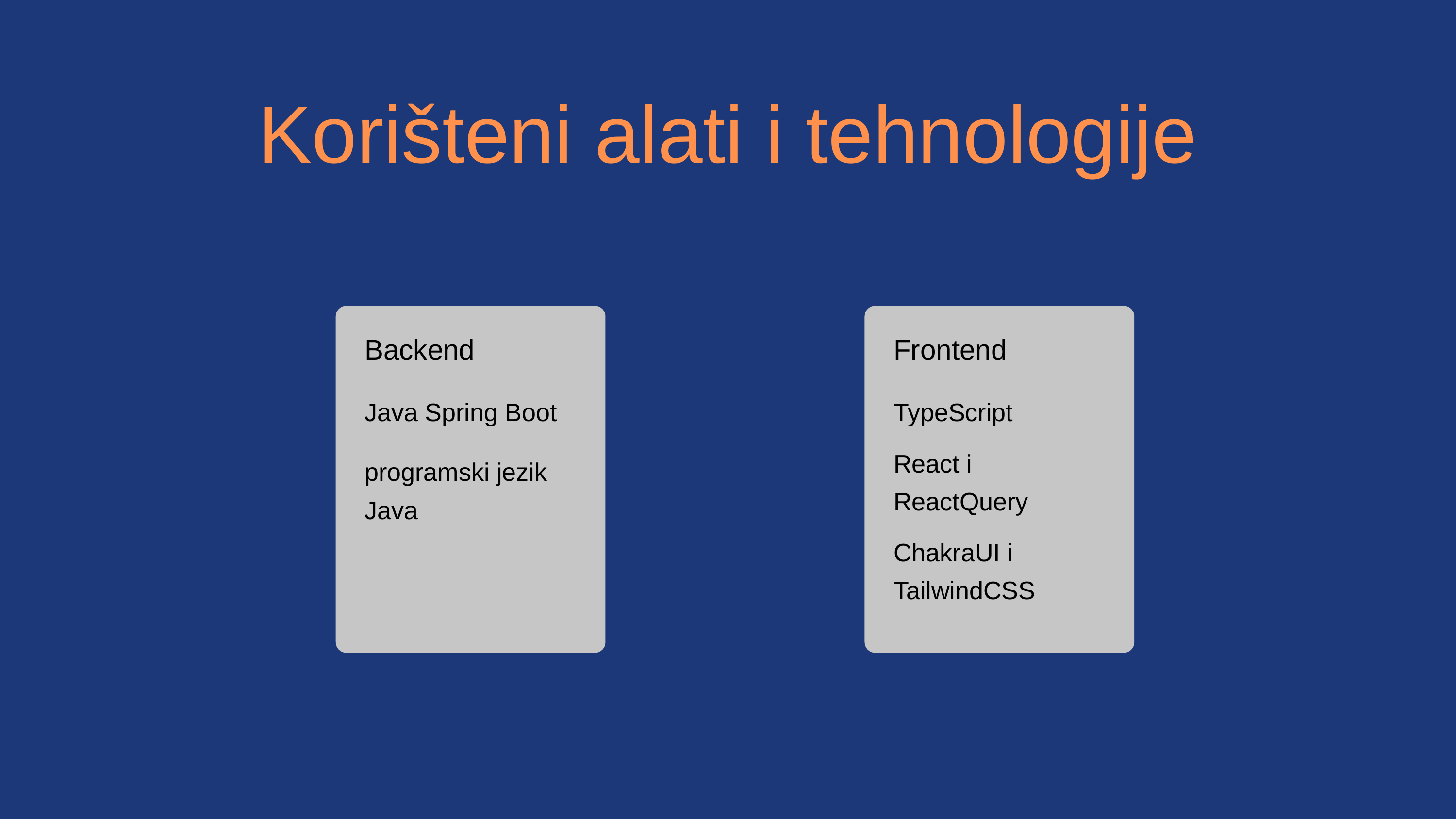

Korišteni alati i tehnologije

Backend
Frontend
Java Spring Boot
TypeScript
React i ReactQuery
programski jezik Java
ChakraUI i TailwindCSS